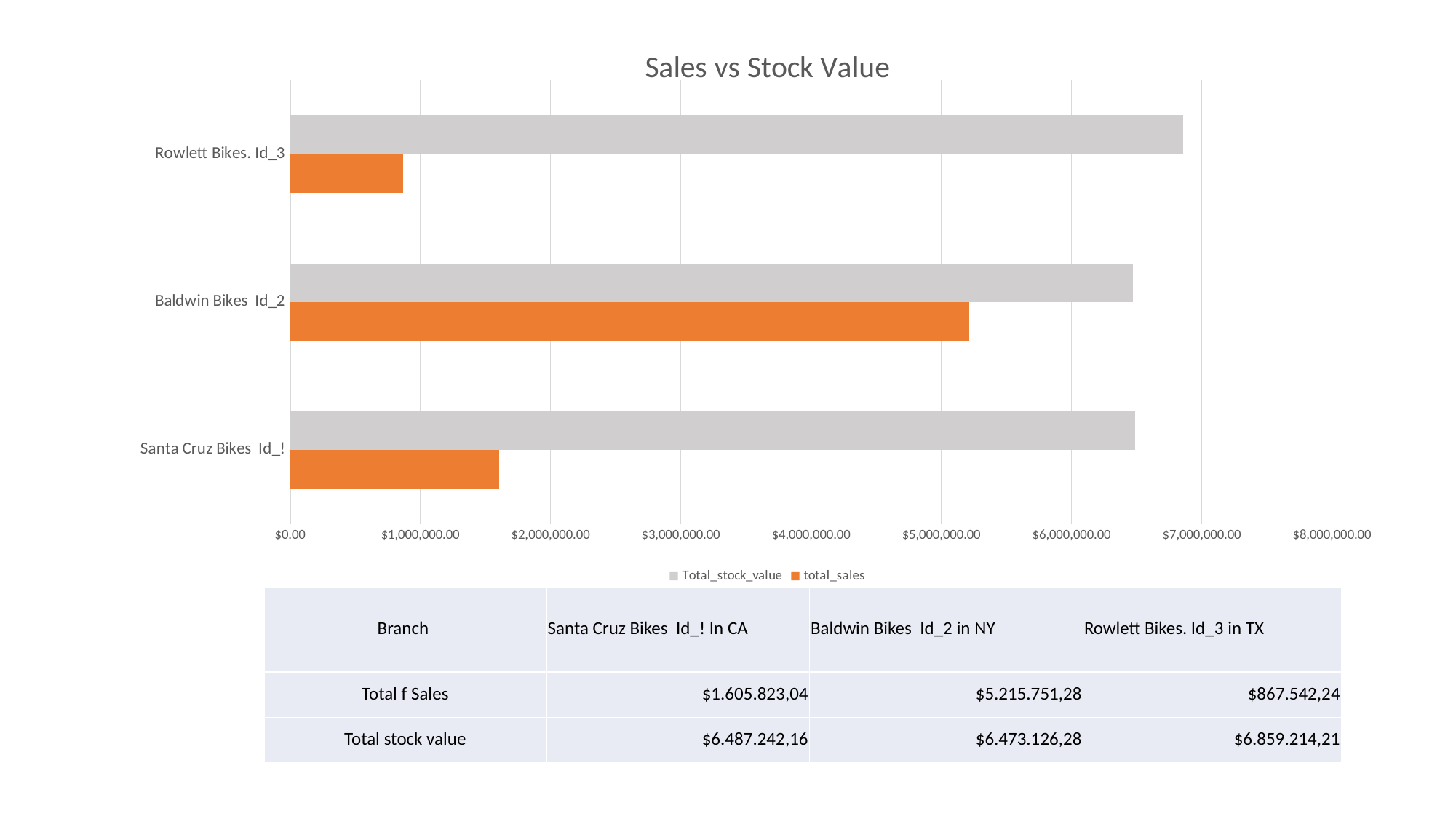

### Chart: Sales vs Stock Value

| Category | total_sales | Total_stock_value |
|---|---|---|
| Santa Cruz Bikes  Id_! | 1605823.04 | 6487242.16 |
| Baldwin Bikes  Id_2 | 5215751.28 | 6473126.28 |
| Rowlett Bikes. Id_3 | 867542.24 | 6859214.21 |
| Branch | Santa Cruz Bikes Id\_! In CA | Baldwin Bikes Id\_2 in NY | Rowlett Bikes. Id\_3 in TX |
| --- | --- | --- | --- |
| Total f Sales | $1.605.823,04 | $5.215.751,28 | $867.542,24 |
| Total stock value | $6.487.242,16 | $6.473.126,28 | $6.859.214,21 |